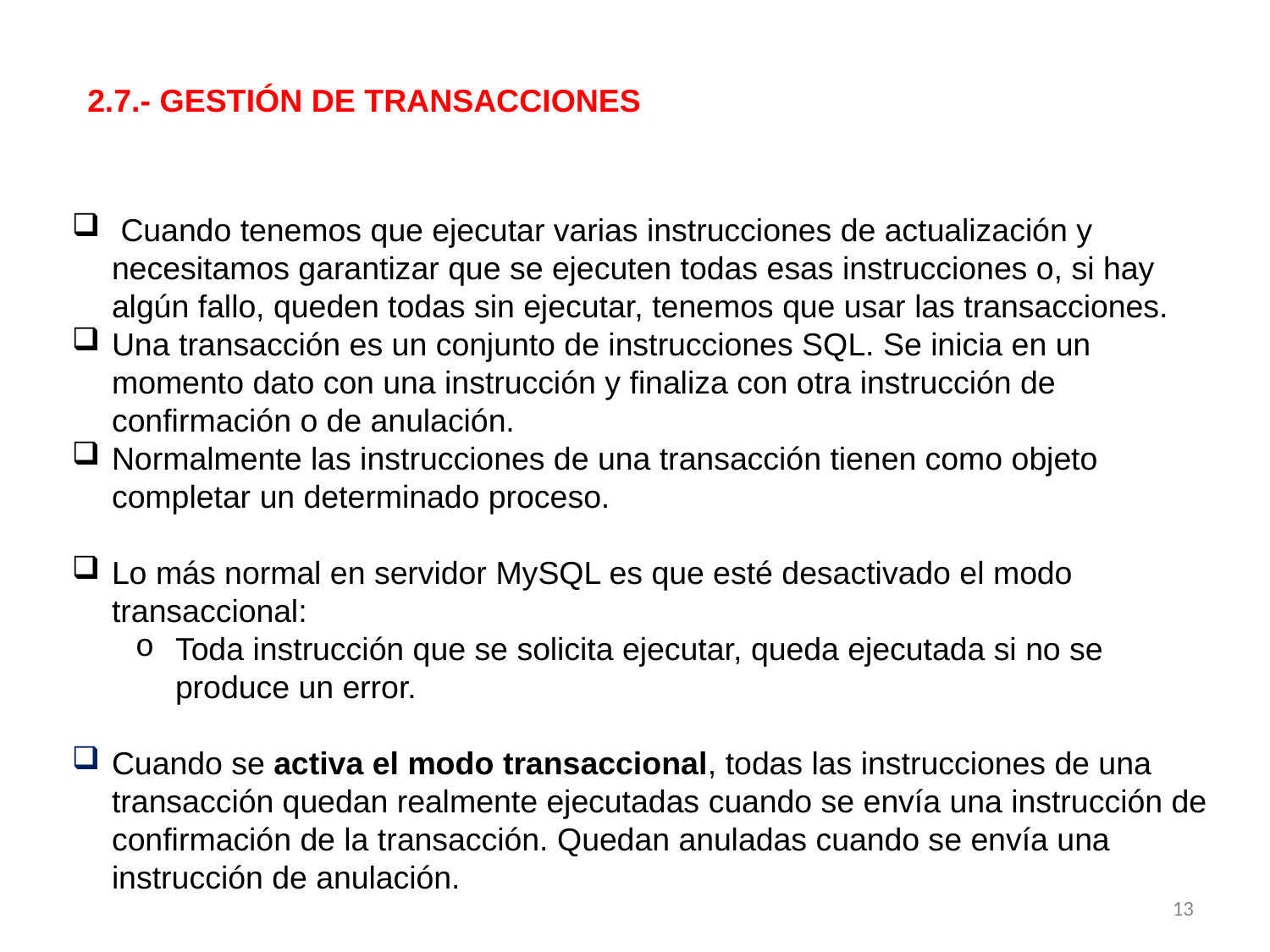

2.7.- GESTIÓN DE TRANSACCIONES

 Cuando tenemos que ejecutar varias instrucciones de actualización y necesitamos garantizar que se ejecuten todas esas instrucciones o, si hay algún fallo, queden todas sin ejecutar, tenemos que usar las transacciones.
Una transacción es un conjunto de instrucciones SQL. Se inicia en un momento dato con una instrucción y finaliza con otra instrucción de confirmación o de anulación.
Normalmente las instrucciones de una transacción tienen como objeto completar un determinado proceso.

Lo más normal en servidor MySQL es que esté desactivado el modo transaccional:
Toda instrucción que se solicita ejecutar, queda ejecutada si no se produce un error.

Cuando se activa el modo transaccional, todas las instrucciones de una transacción quedan realmente ejecutadas cuando se envía una instrucción de confirmación de la transacción. Quedan anuladas cuando se envía una instrucción de anulación.

13